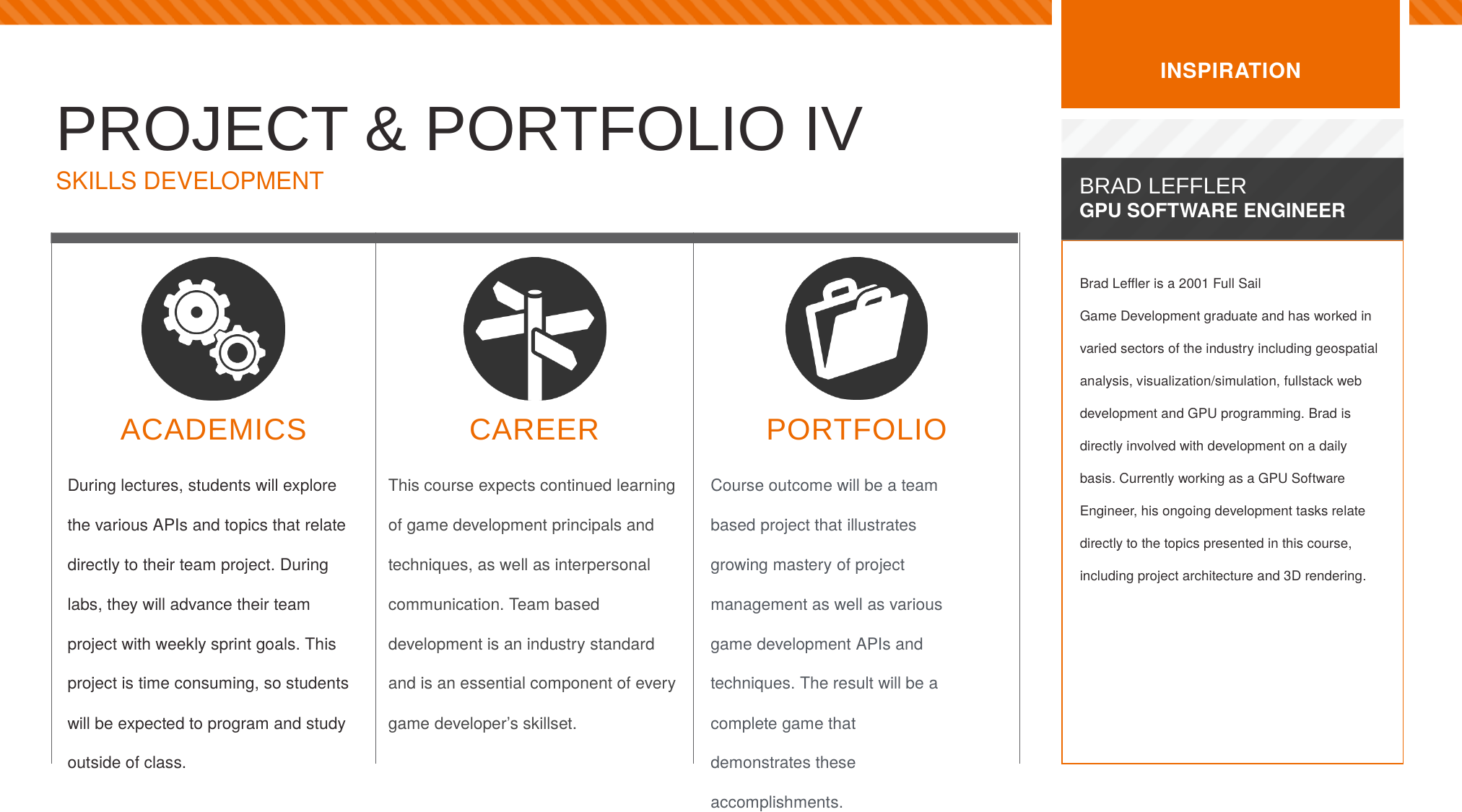

Inspiration
# PROJECT & PORTFOLIO IV
BRAD LEFFLER
GPU SOFTWARE ENGINEER
Skills Development
Brad Leffler is a 2001 Full Sail Game Development graduate and has worked in varied sectors of the industry including geospatial analysis, visualization/simulation, fullstack web development and GPU programming. Brad is directly involved with development on a daily basis. Currently working as a GPU Software Engineer, his ongoing development tasks relate directly to the topics presented in this course, including project architecture and 3D rendering.
During lectures, students will explore the various APIs and topics that relate directly to their team project. During labs, they will advance their team project with weekly sprint goals. This project is time consuming, so students will be expected to program and study outside of class.
This course expects continued learning of game development principals and techniques, as well as interpersonal communication. Team based development is an industry standard and is an essential component of every game developer’s skillset.
Course outcome will be a team based project that illustrates growing mastery of project management as well as various game development APIs and techniques. The result will be a complete game that demonstrates these accomplishments.